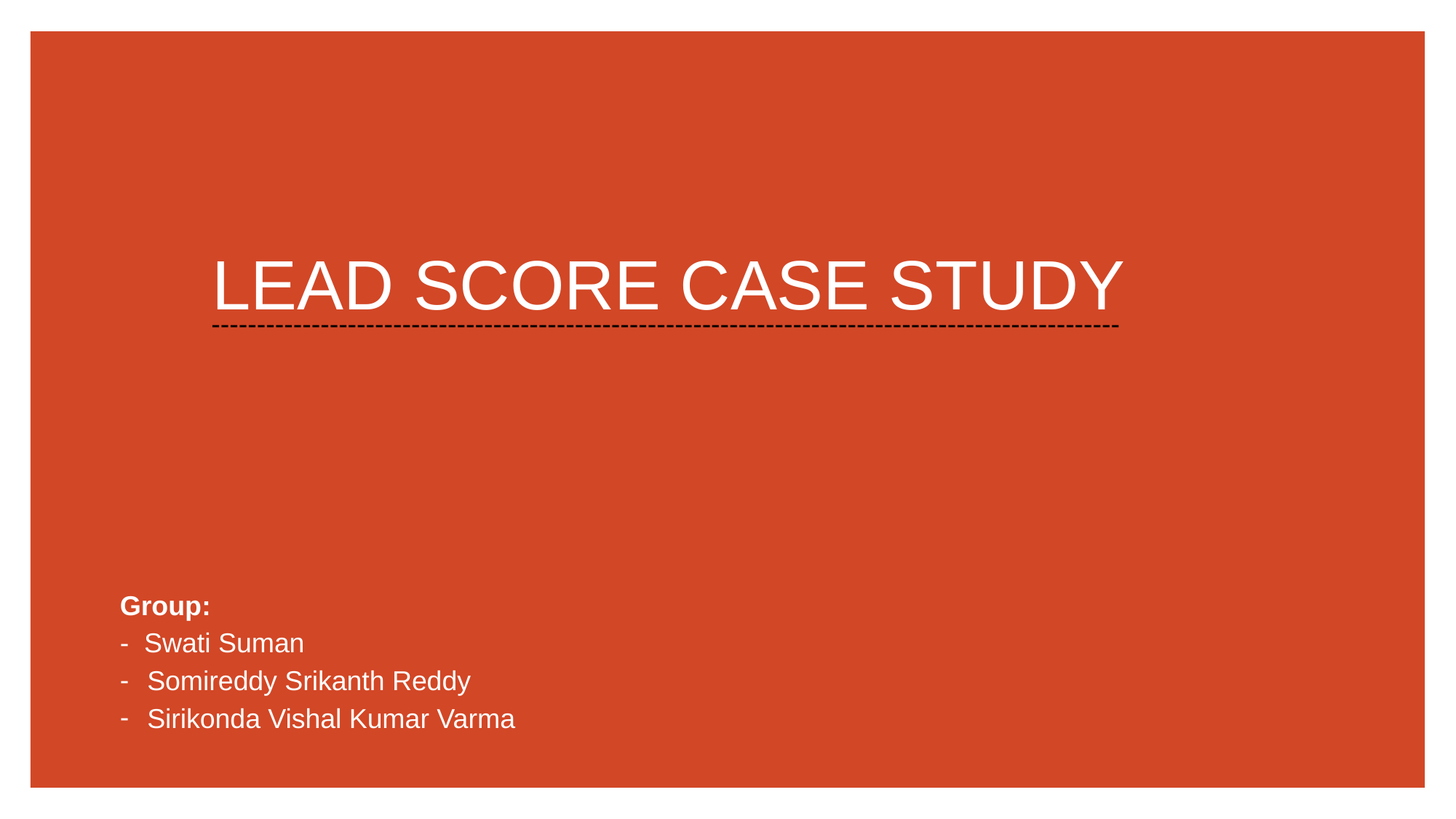

LEAD SCORE CASE STUDY
----------------------------------------------------------------------------------------------------
Group:
-  Swati Suman
Somireddy Srikanth Reddy
Sirikonda Vishal Kumar Varma